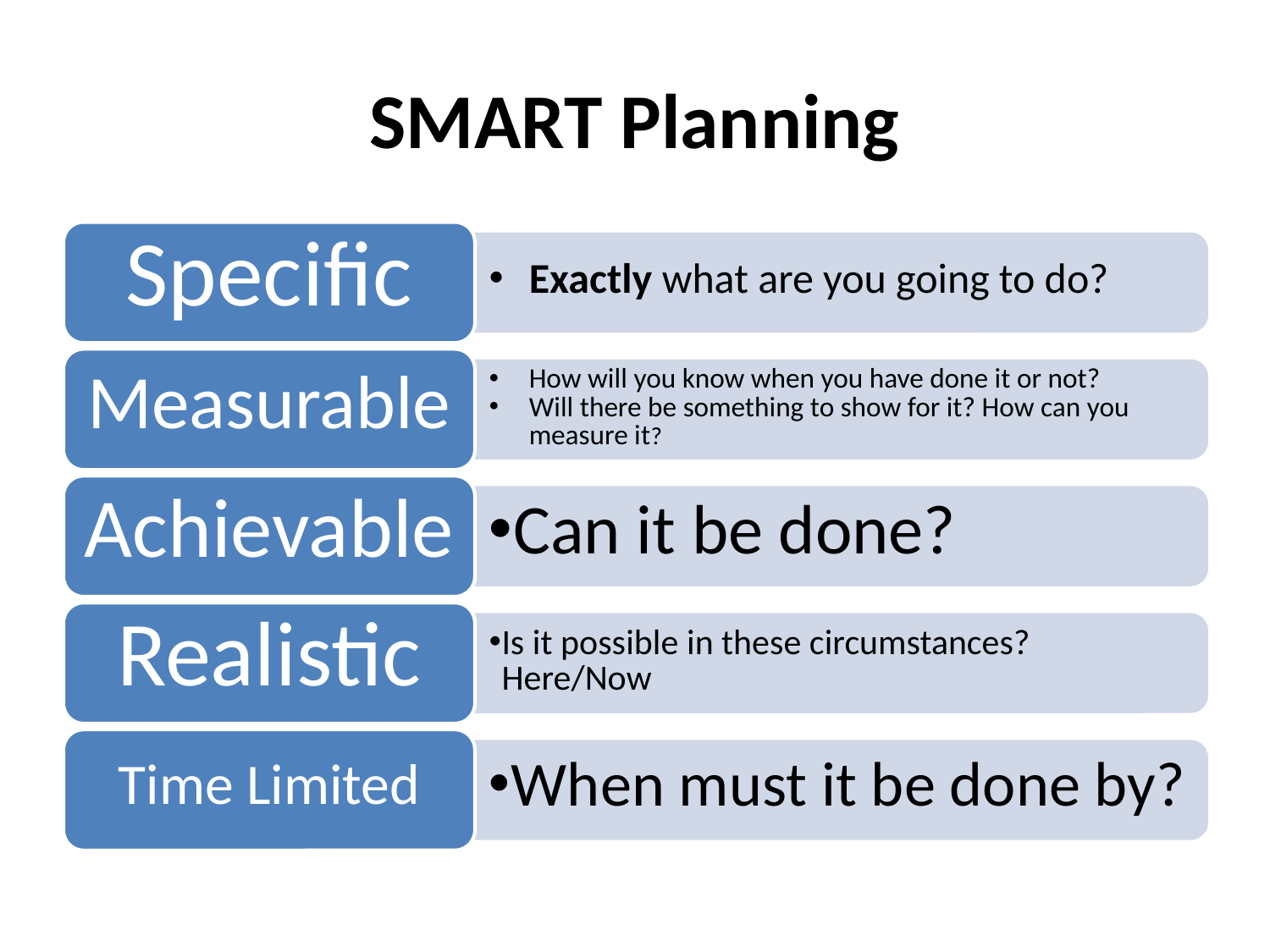

# SMART Planning
Specific
Exactly what are you going to do?
Measurable
How will you know when you have done it or not?
Will there be something to show for it? How can you measure it?
Achievable
When must it be done by?
Realistic
Time Limited
Can it be done?
Is it possible in these circumstances? Here/Now